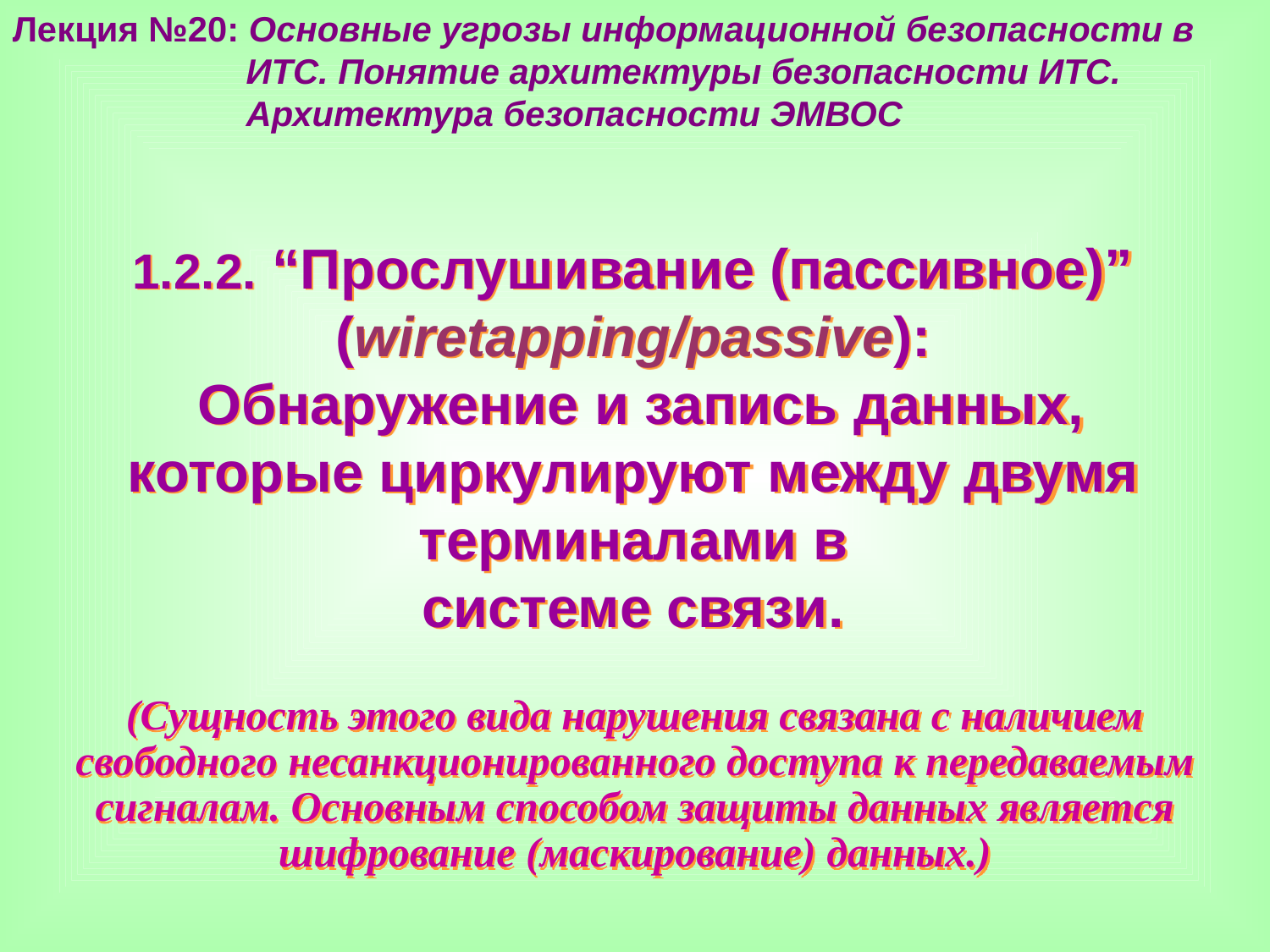

Лекция №20: Основные угрозы информационной безопасности в
                        ИТС. Понятие архитектуры безопасности ИТС.
                        Архитектура безопасности ЭМВОС
1.2.2. “Прослушивание (пассивное)” (wiretapping/passive):
 Обнаружение и запись данных, которые циркулируют между двумя терминалами в
системе связи.
(Сущность этого вида нарушения связана с наличием свободного несанкционированного доступа к передаваемым сигналам. Основным способом защиты данных является шифрование (маскирование) данных.)